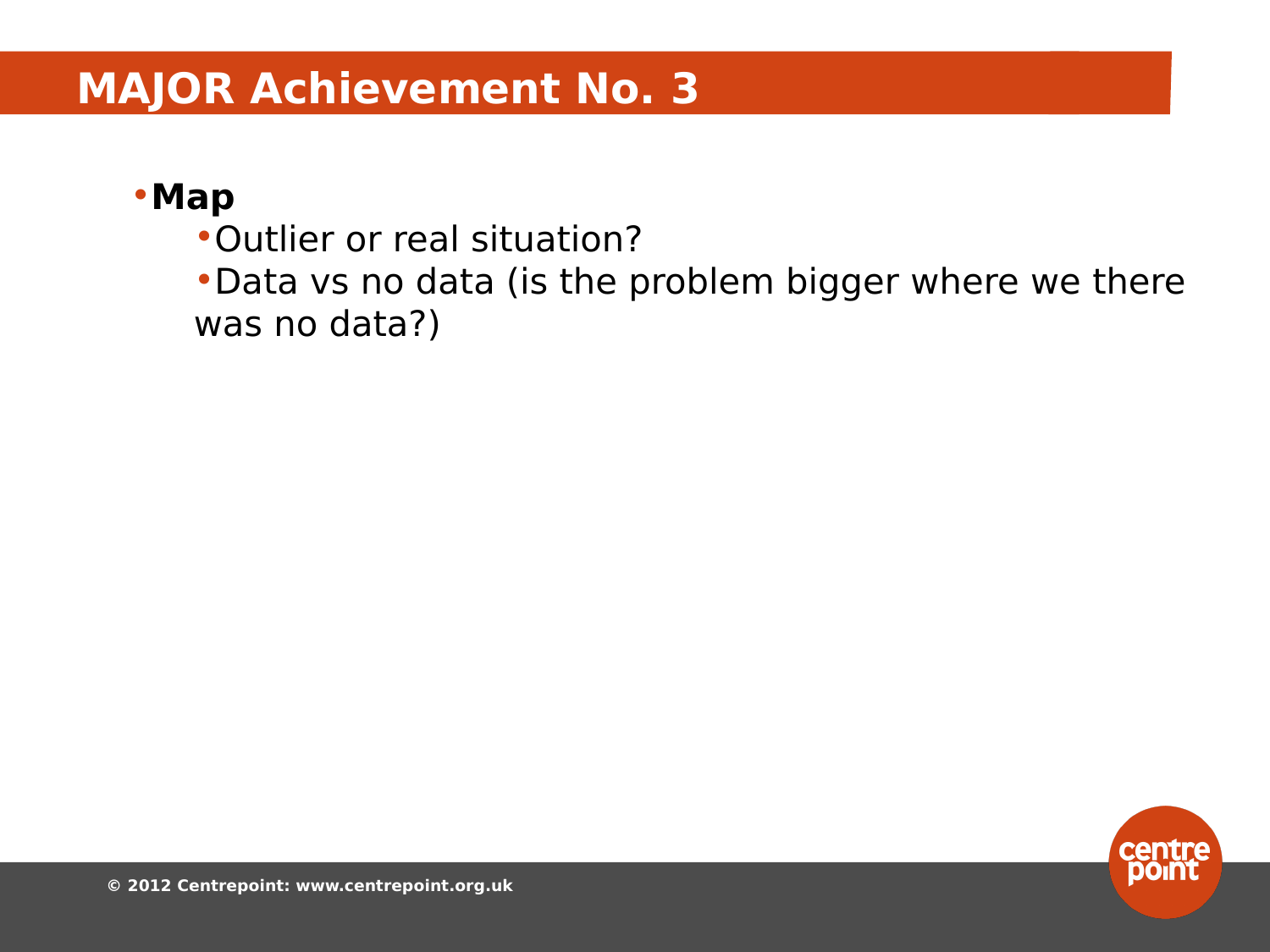

# MAJOR Achievement No. 3
Map
Outlier or real situation?
Data vs no data (is the problem bigger where we there was no data?)